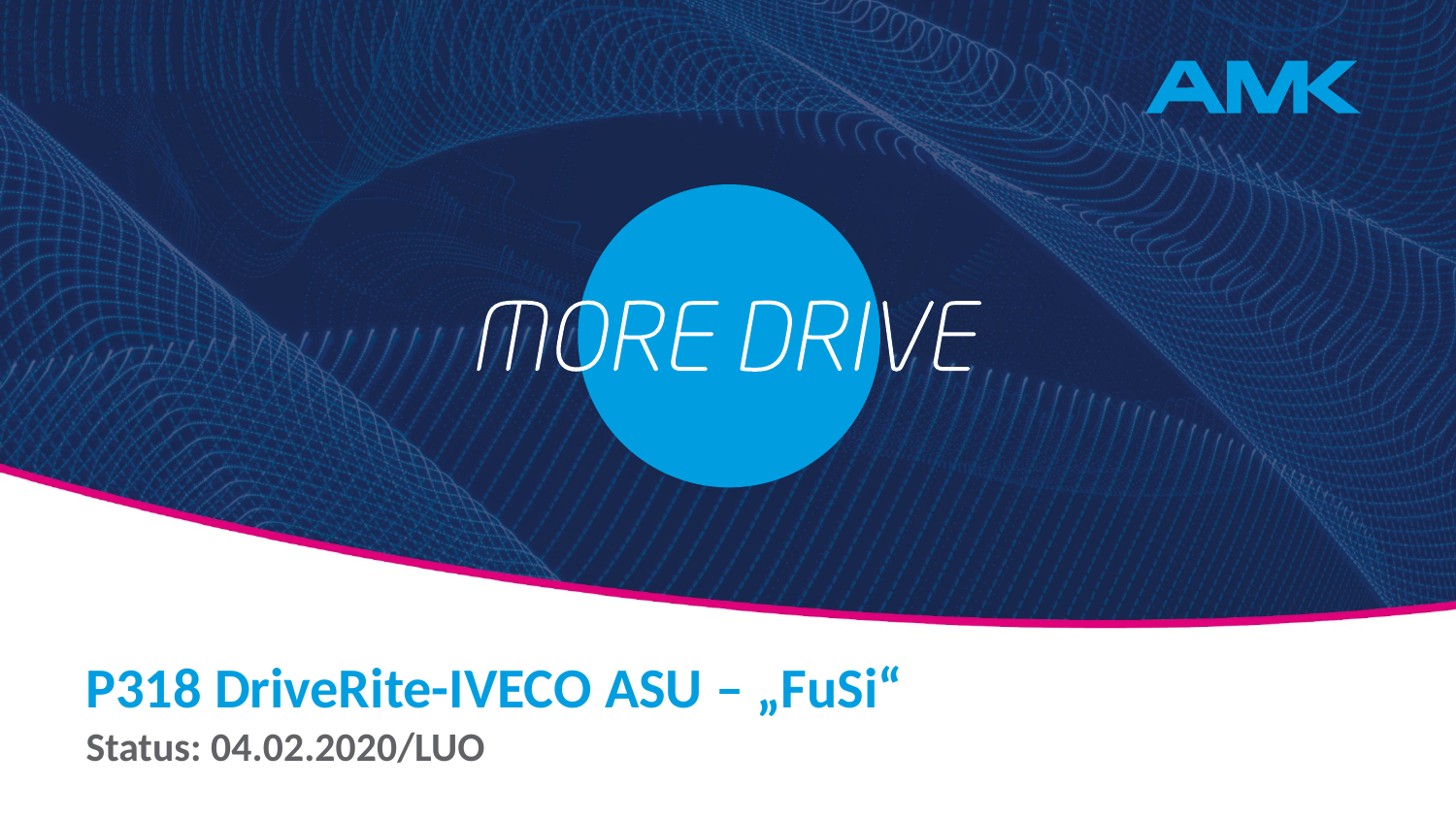

# P318 DriveRite-IVECO ASU – „FuSi“
Status: 04.02.2020/LUO